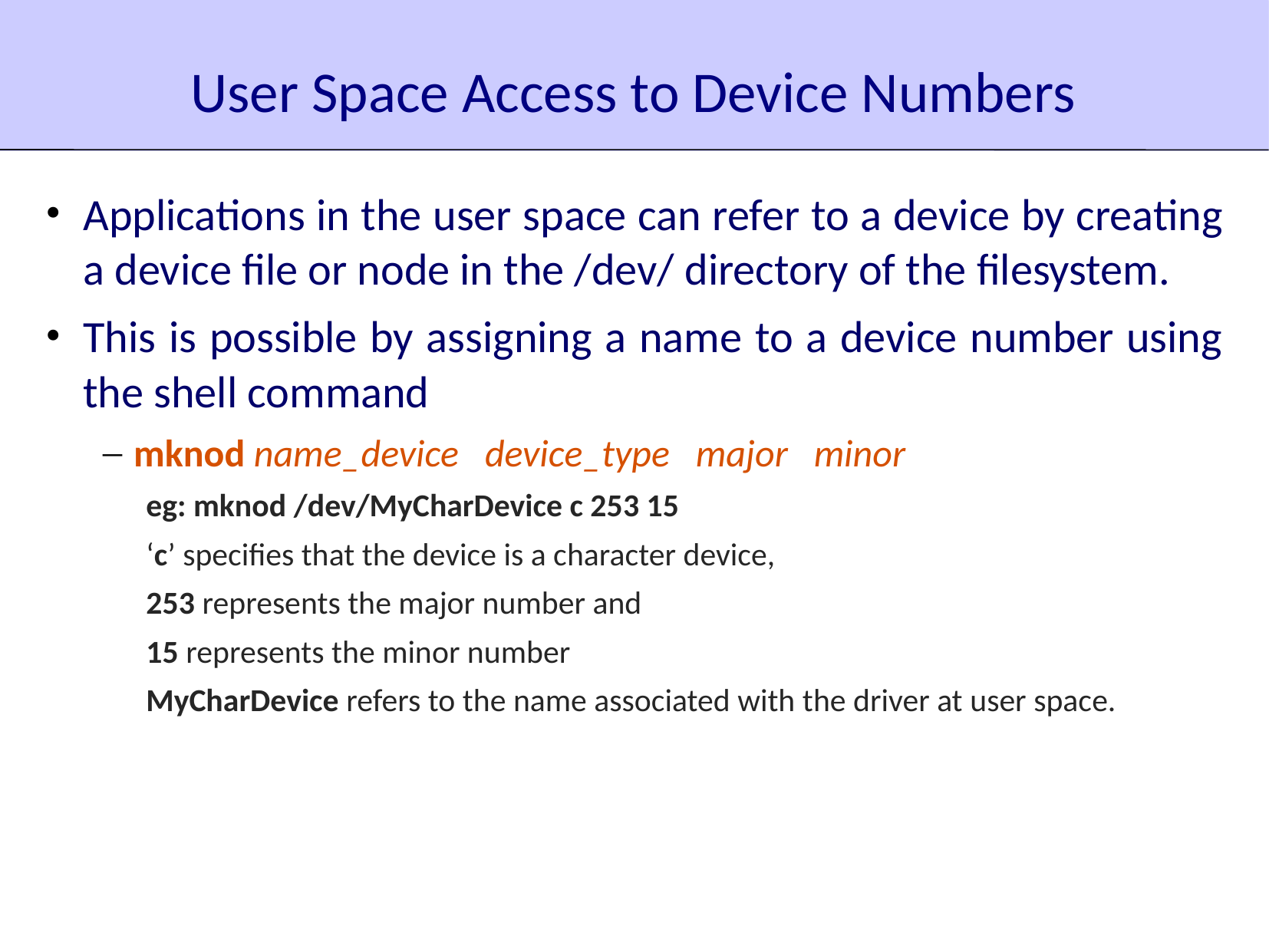

# User Space Access to Device Numbers
Applications in the user space can refer to a device by creating a device file or node in the /dev/ directory of the filesystem.
This is possible by assigning a name to a device number using the shell command
mknod name_device   device_type   major   minor
eg: mknod /dev/MyCharDevice c 253 15
‘c’ specifies that the device is a character device,
253 represents the major number and
15 represents the minor number
MyCharDevice refers to the name associated with the driver at user space.